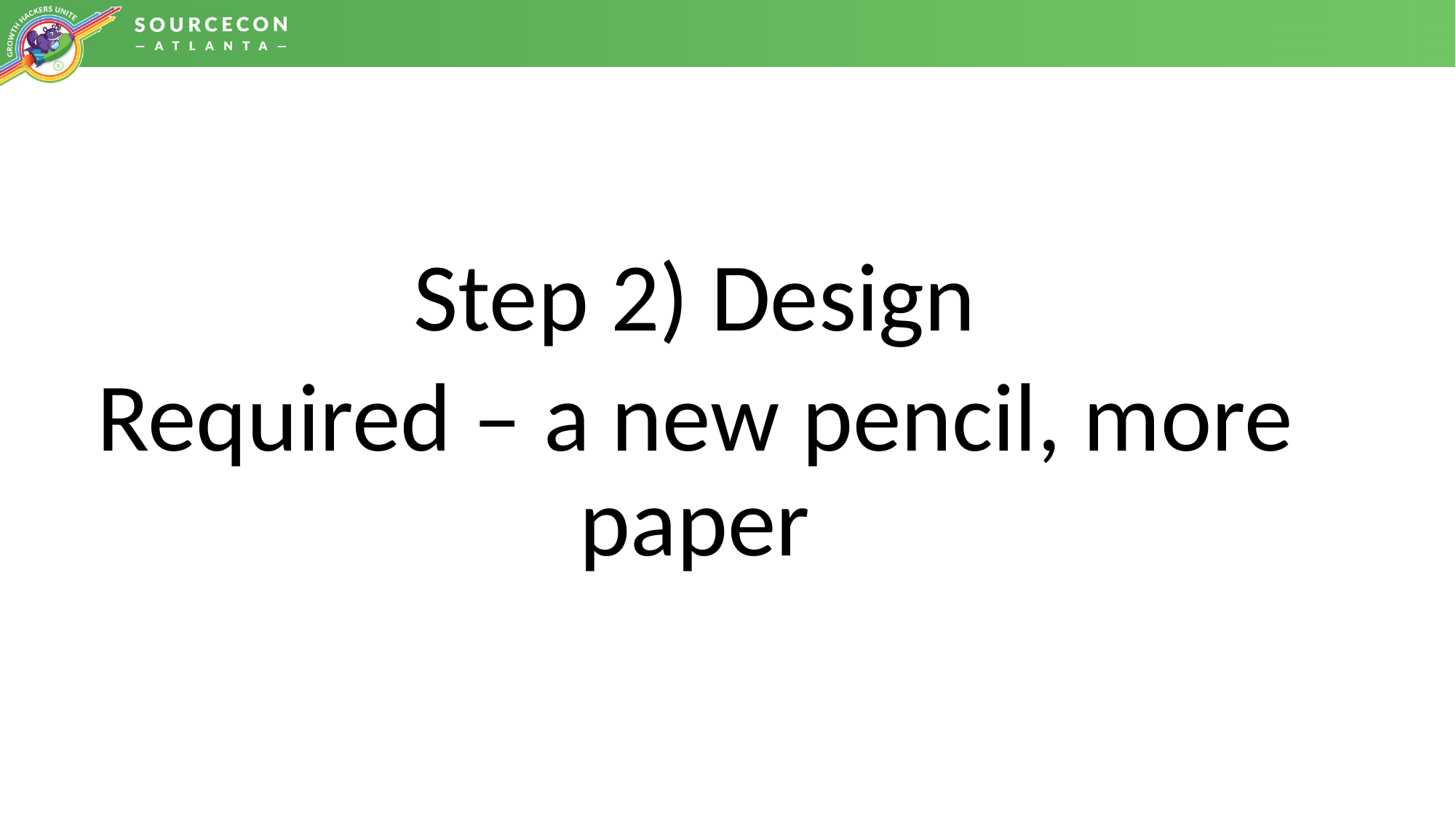

Step 2) Design
Required – a new pencil, more paper